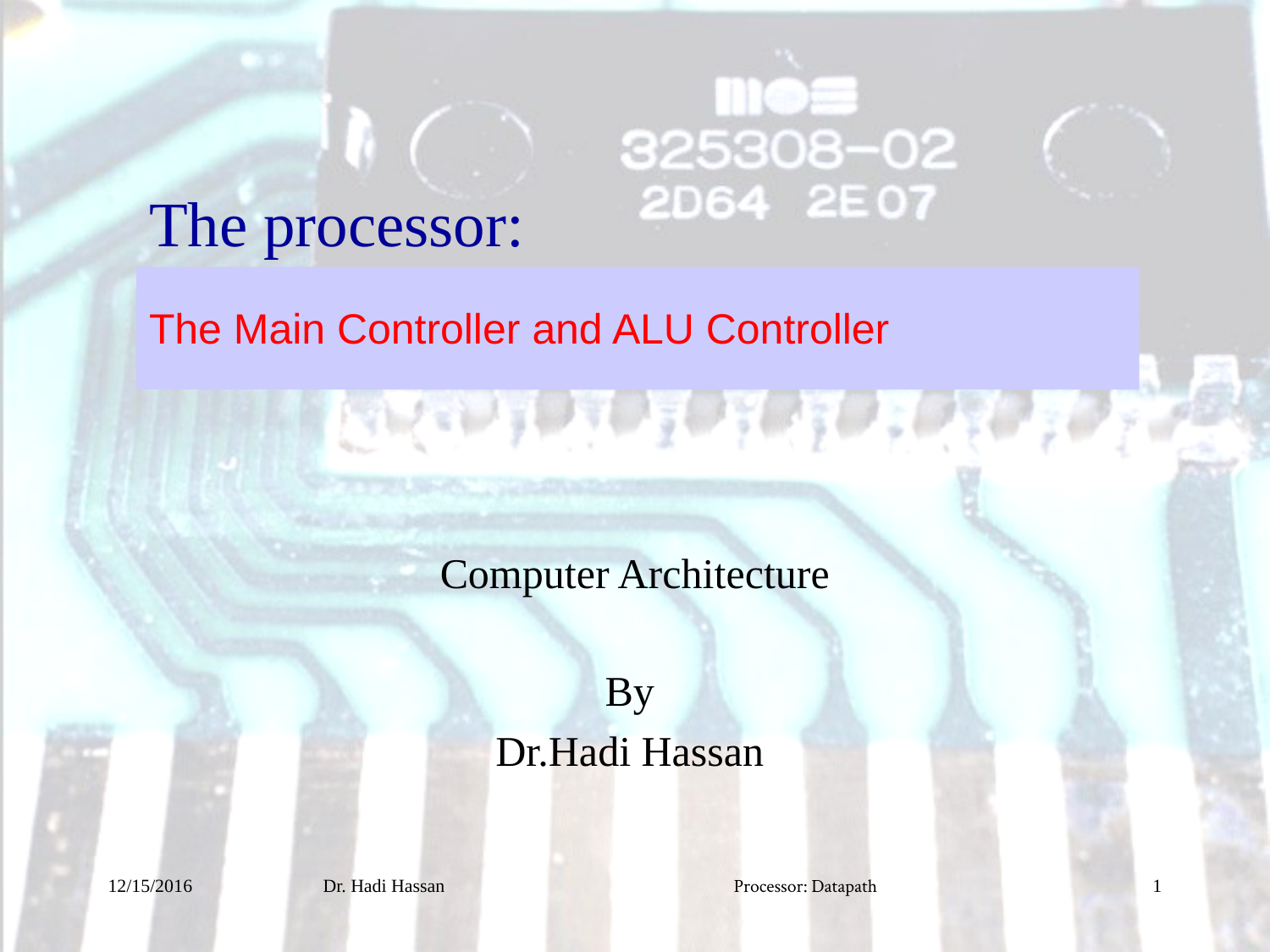

The processor:
The Main Controller and ALU Controller

Computer Architecture

By
Dr.Hadi Hassan
12/15/2016
Dr. Hadi Hassan                                                              Processor: Datapath

1